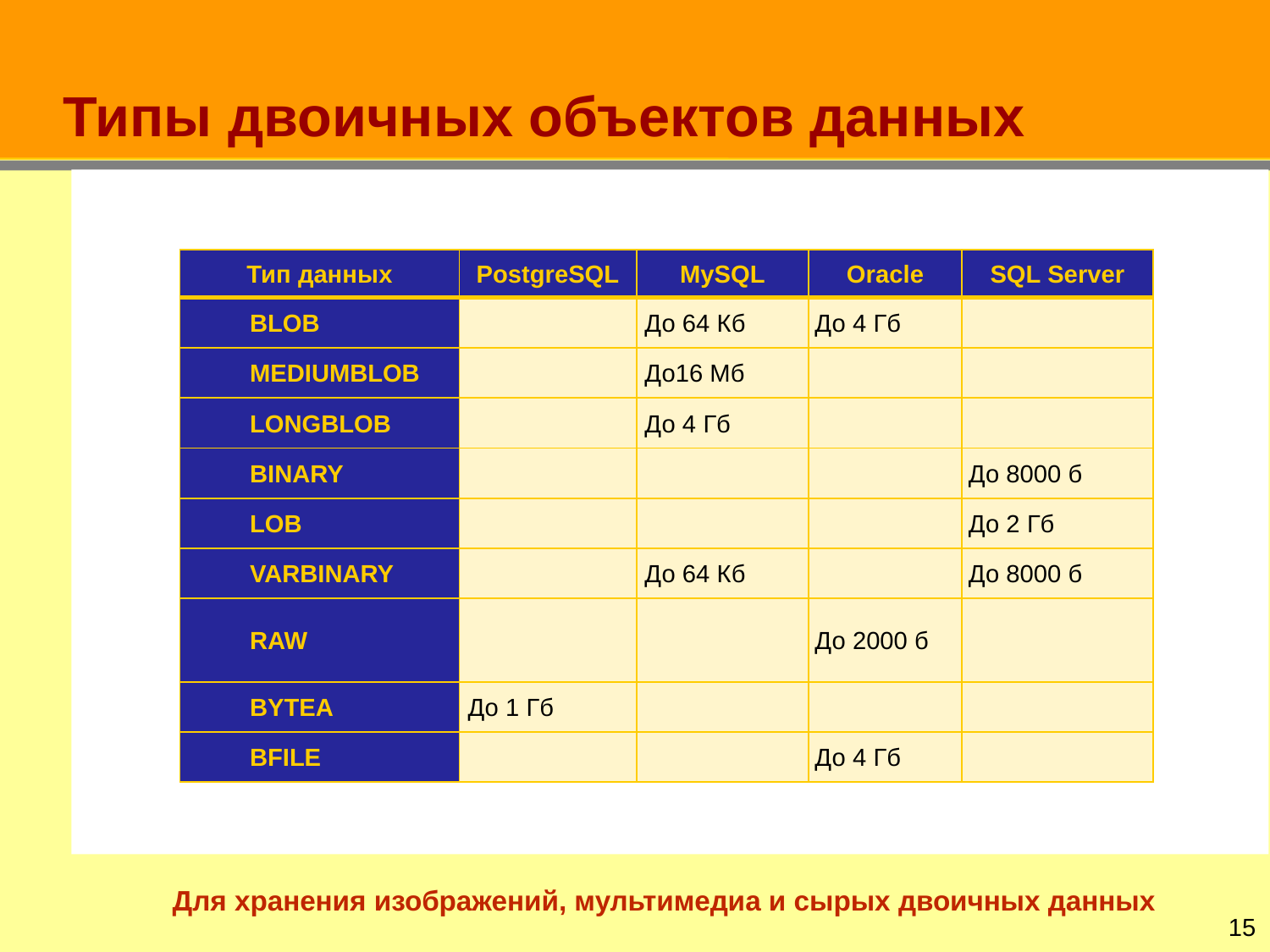

# Типы двоичных объектов данных

| Тип данных | PostgreSQL | MySQL | Oracle | SQL Server |
| --- | --- | --- | --- | --- |
| BLOB |  | До 64 Кб | До 4 Гб |  |
| MEDIUMBLOB |  | До16 Мб |  |  |
| LONGBLOB |  | До 4 Гб |  |  |
| BINARY |  |  |  | До 8000 б |
| LOB |  |  |  | До 2 Гб |
| VARBINARY |  | До 64 Кб |  | До 8000 б |
| RAW |  |  | До 2000 б |  |
| BYTEA | До 1 Гб |  |  |  |
| BFILE |  |  | До 4 Гб |  |
Для хранения изображений, мультимедиа и сырых двоичных данных
15